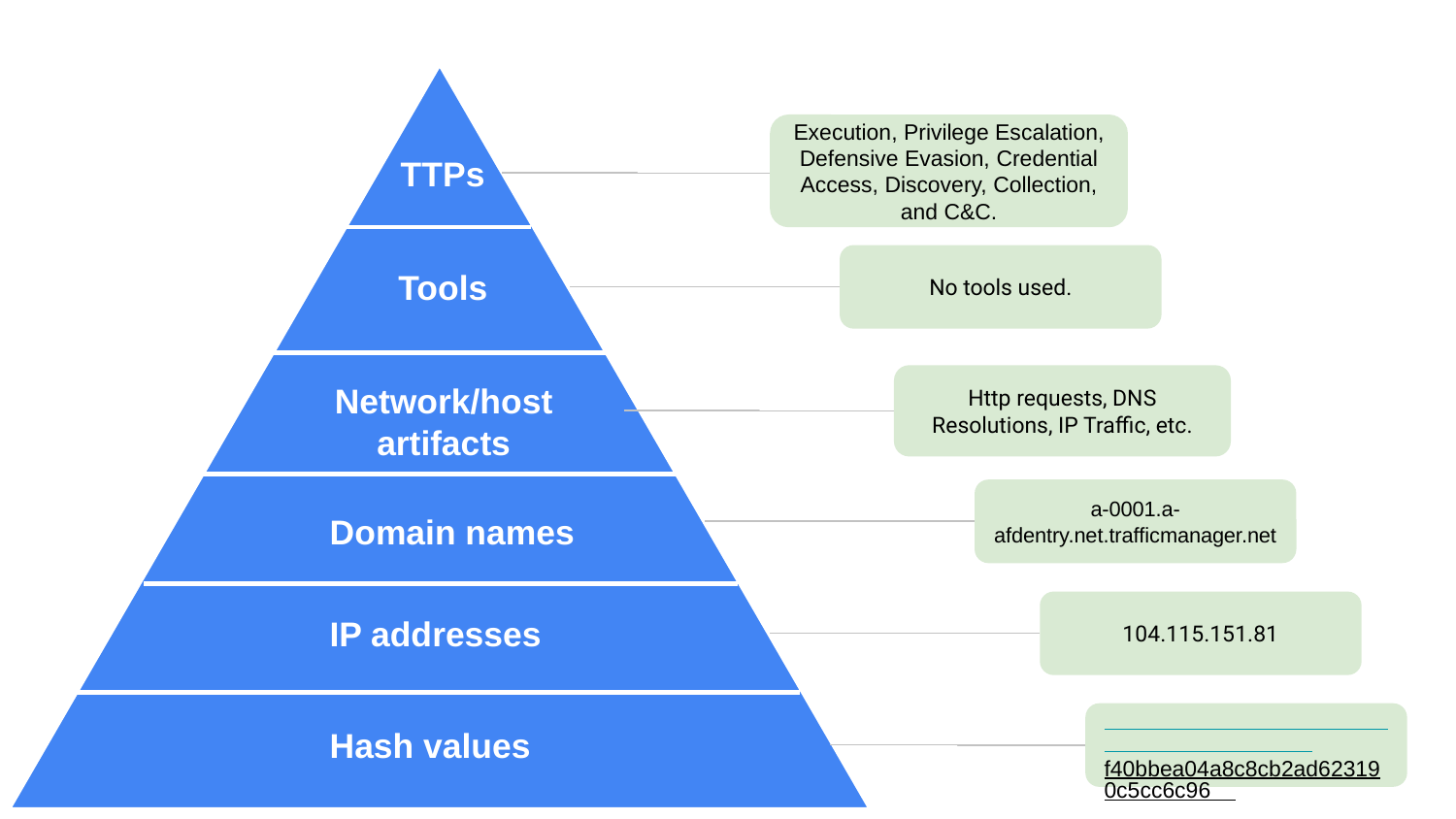

Execution, Privilege Escalation, Defensive Evasion, Credential Access, Discovery, Collection, and C&C.
TTPs
No tools used.
Tools
Network/host artifacts
Http requests, DNS Resolutions, IP Traffic, etc.
a-0001.a-afdentry.net.trafficmanager.net
Domain names
104.115.151.81
IP addresses
                                                                              f40bbea04a8c8cb2ad623190c5cc6c96
Hash values